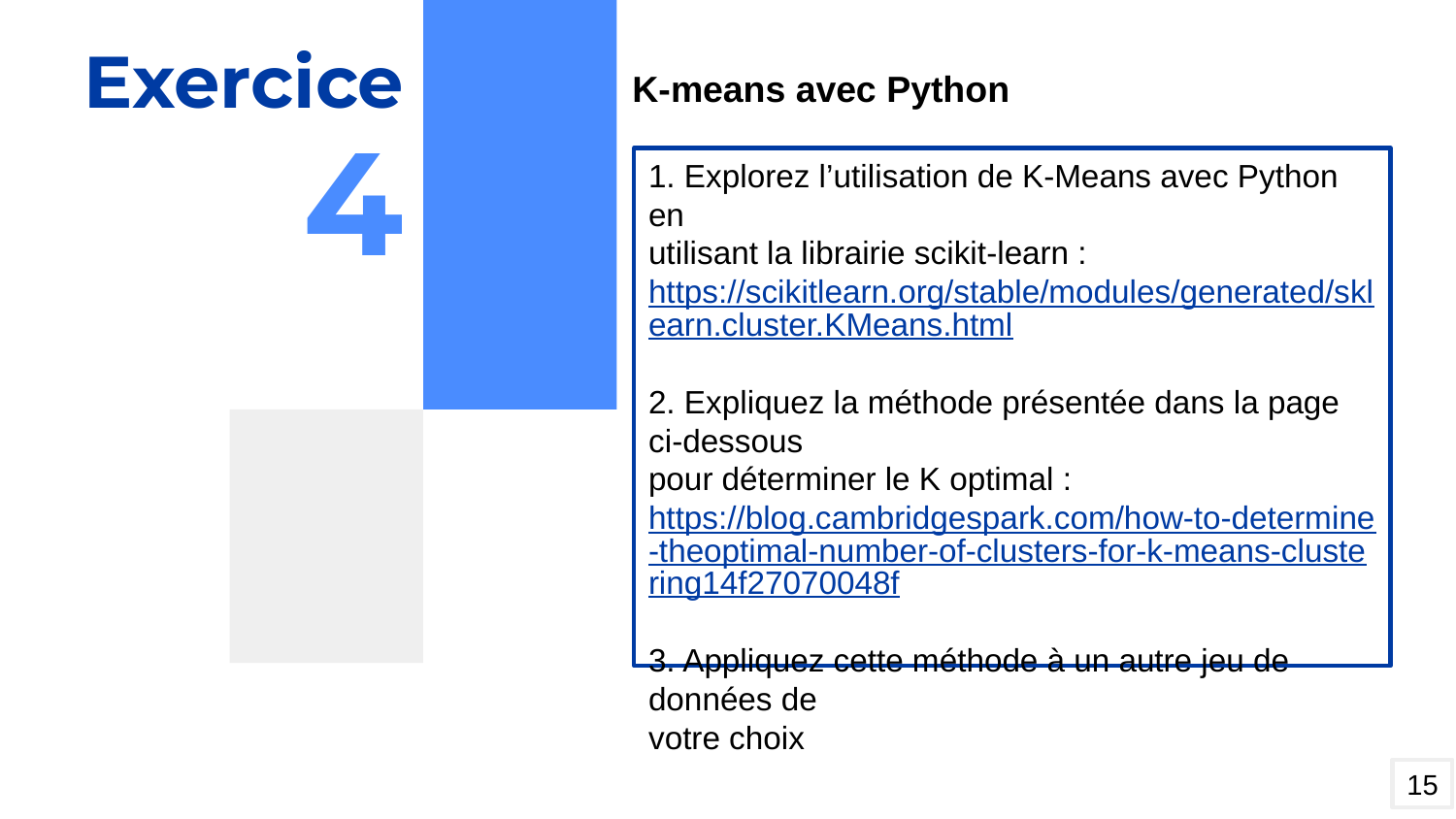

# Exercice
K-means avec Python
4
1. Explorez l’utilisation de K-Means avec Python en
utilisant la librairie scikit-learn : https://scikitlearn.org/stable/modules/generated/sklearn.cluster.KMeans.html

2. Expliquez la méthode présentée dans la page ci-dessous
pour déterminer le K optimal : https://blog.cambridgespark.com/how-to-determine-theoptimal-number-of-clusters-for-k-means-clustering14f27070048f

3. Appliquez cette méthode à un autre jeu de données de
votre choix
15